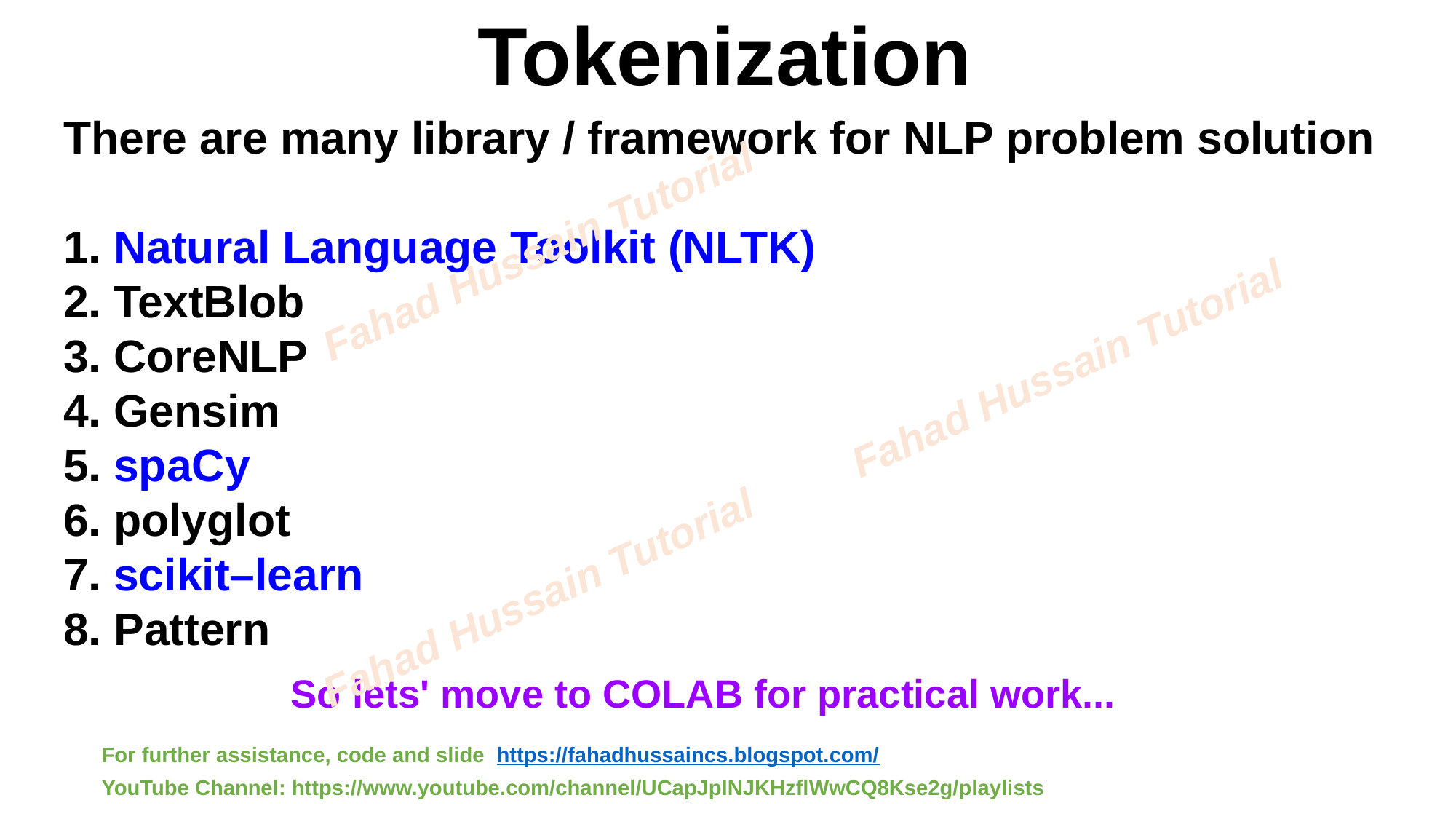

# Tokenization
There are many library / framework for NLP problem solution

1. Natural Language Toolkit (NLTK)
2. TextBlob
3. CoreNLP
4. Gensim
5. spaCy
6. polyglot
7. scikit–learn
8. Pattern
Fahad Hussain Tutorial
Fahad Hussain Tutorial
Fahad Hussain Tutorial
So lets' move to COLAB for practical work...
For further assistance, code and slide  https://fahadhussaincs.blogspot.com/
YouTube Channel: https://www.youtube.com/channel/UCapJpINJKHzflWwCQ8Kse2g/playlists